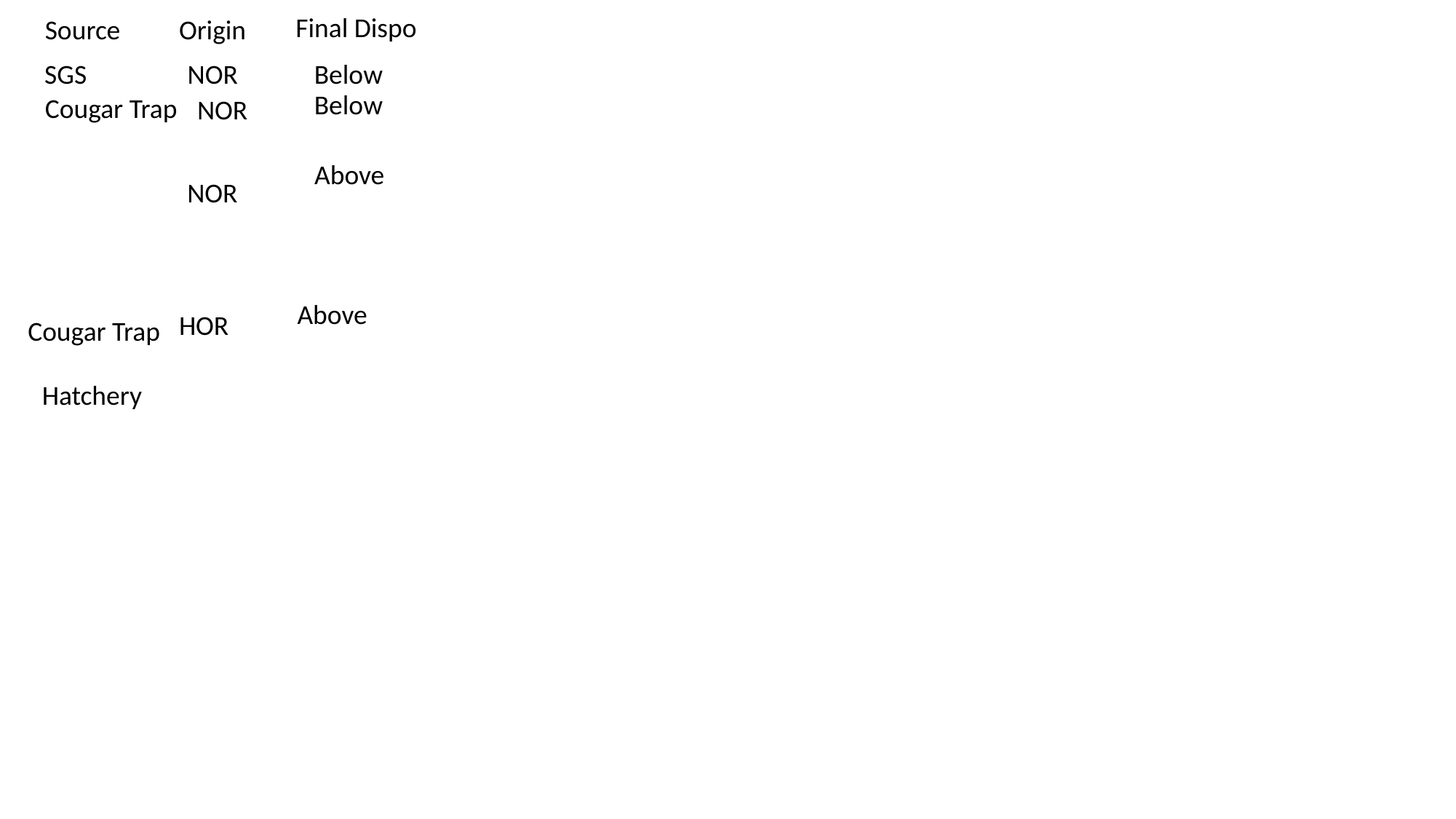

Final Dispo
Source
Origin
SGS
NOR
Below
Below
Cougar Trap
NOR
Above
NOR
Above
HOR
Cougar Trap
Hatchery